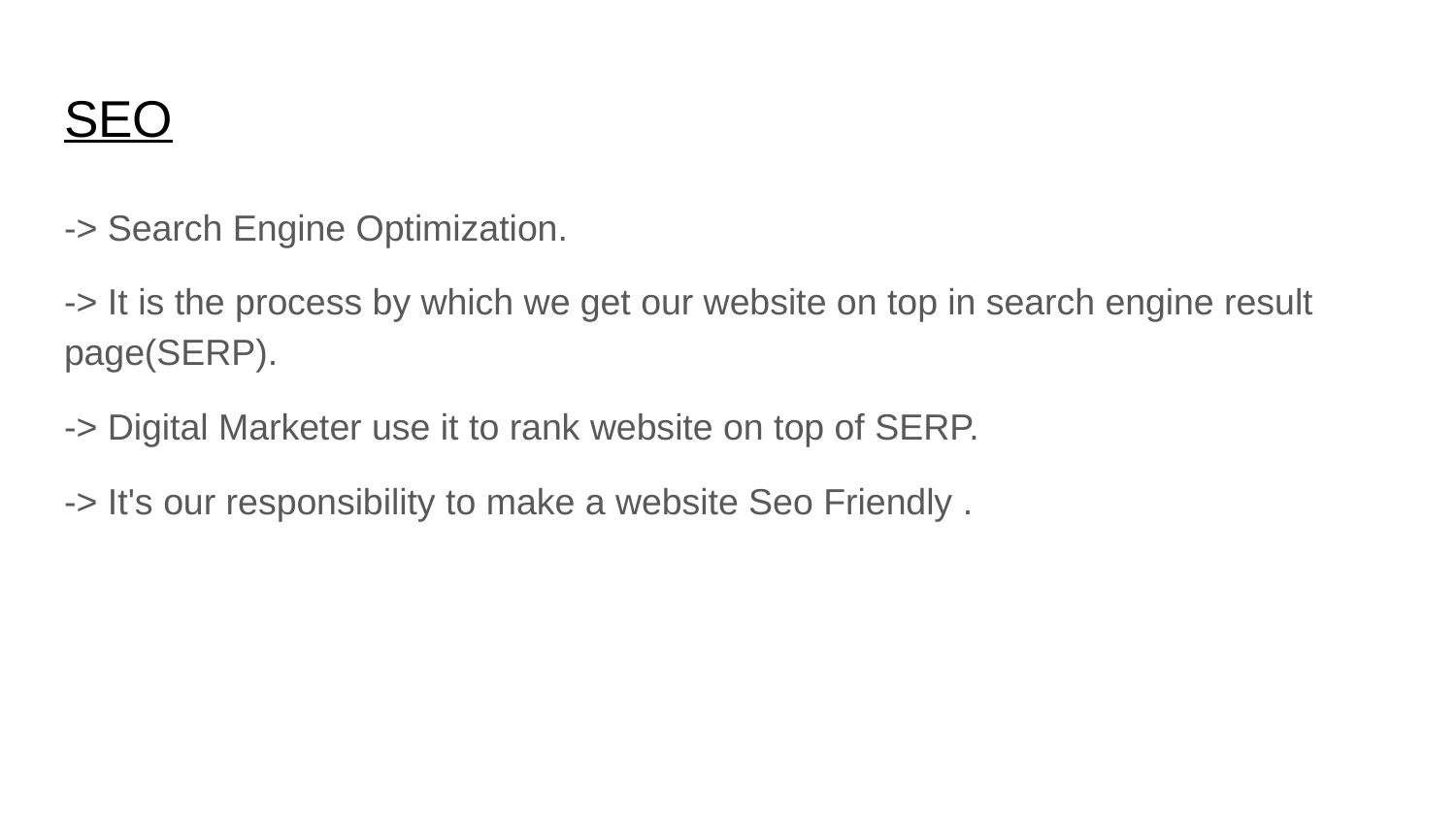

# SEO
-> Search Engine Optimization.
-> It is the process by which we get our website on top in search engine result page(SERP).
-> Digital Marketer use it to rank website on top of SERP.
-> It's our responsibility to make a website Seo Friendly .